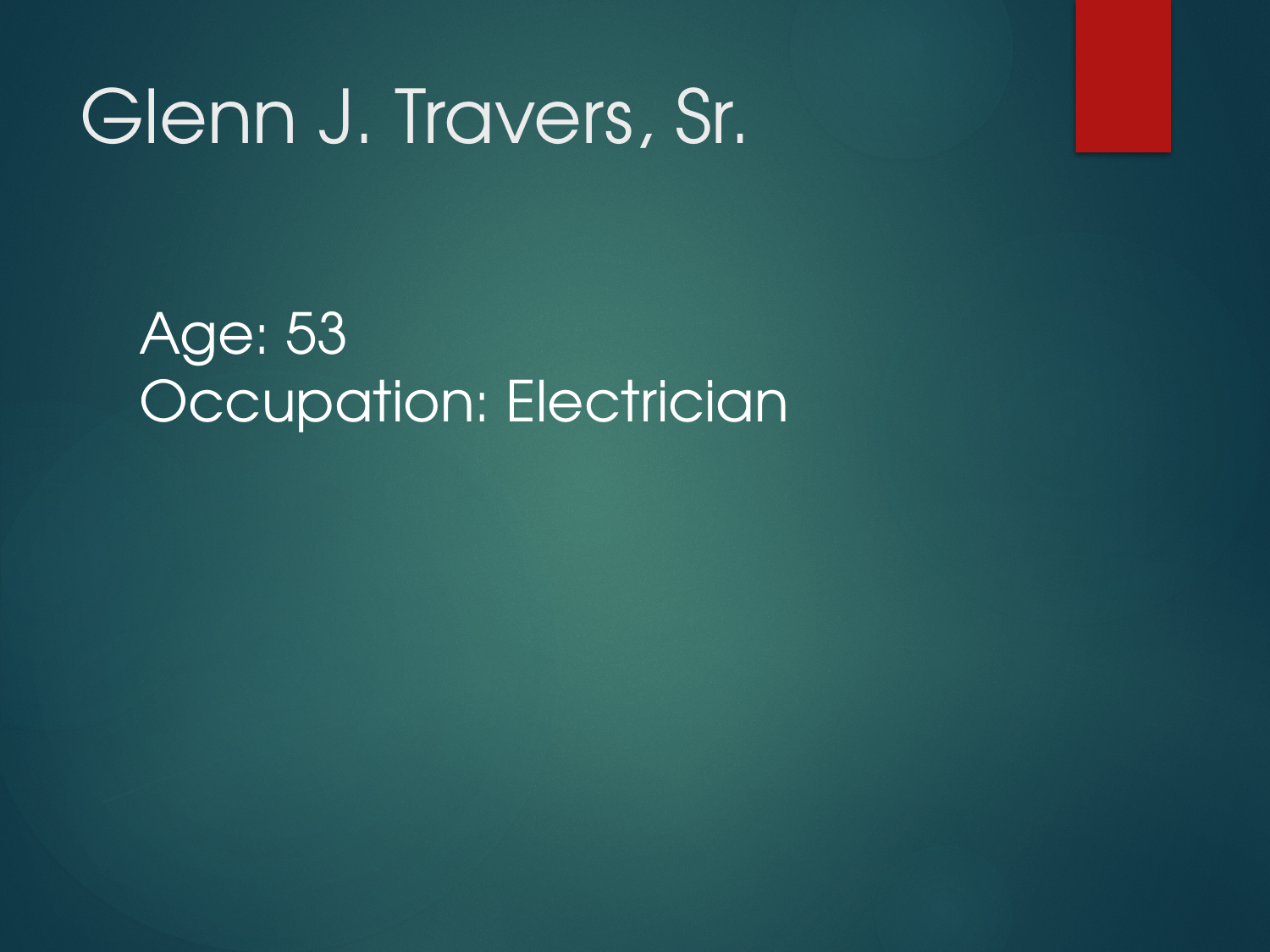

# Glenn J. Travers, Sr.

Age: 53
Occupation: Electrician